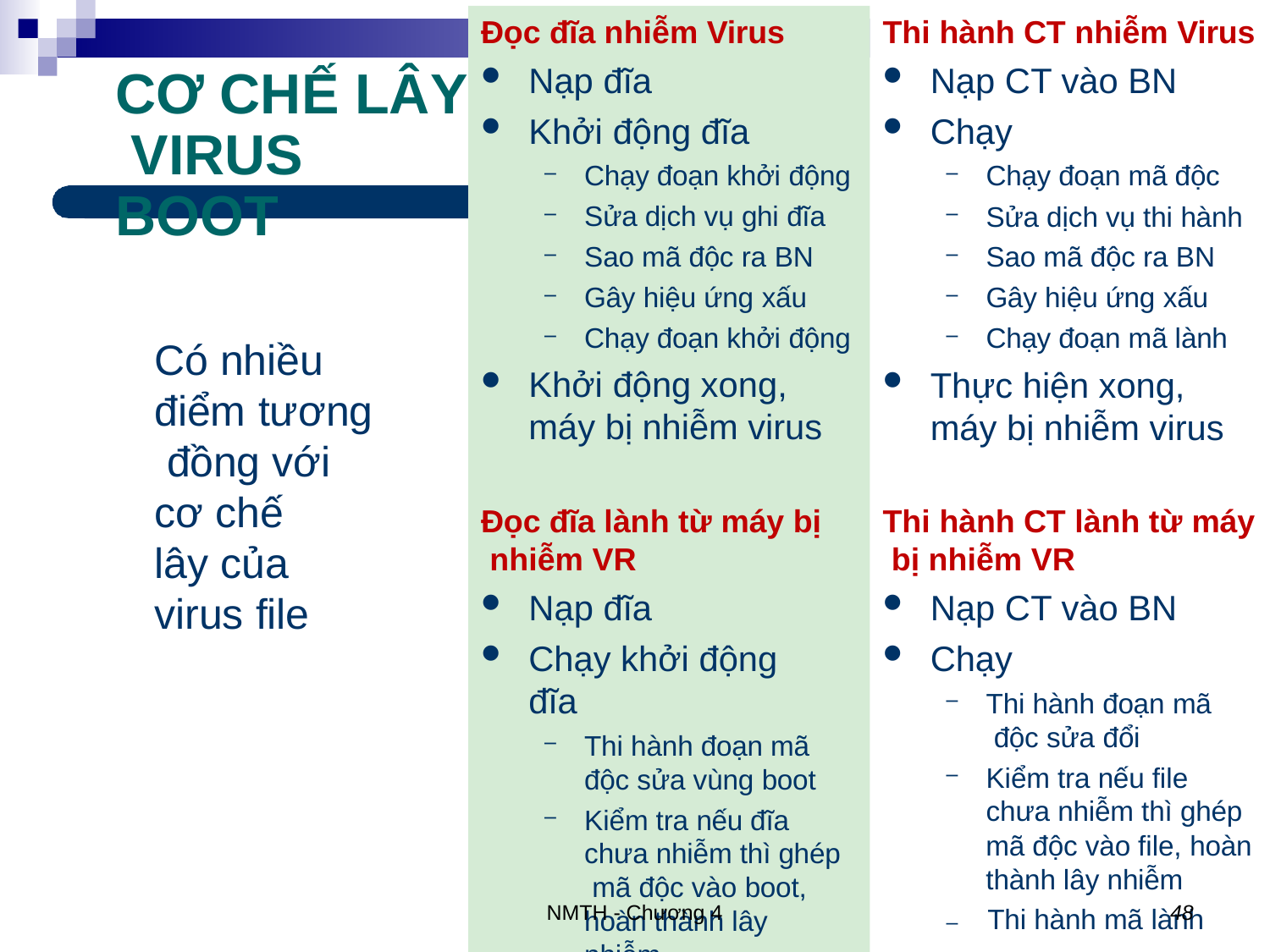

Đọc đĩa nhiễm Virus
Thi hành CT nhiễm Virus
Nạp đĩa
Khởi động đĩa
Chạy đoạn khởi động
Sửa dịch vụ ghi đĩa
Sao mã độc ra BN
Gây hiệu ứng xấu
Chạy đoạn khởi động
Khởi động xong,  máy bị nhiễm virus
Nạp CT vào BN
Chạy
CƠ CHẾ LÂY  VIRUS BOOT
NHIỄM CỦA
Chạy đoạn mã độc
Sửa dịch vụ thi hành
Sao mã độc ra BN
Gây hiệu ứng xấu
Chạy đoạn mã lành

Có nhiều  điểm tương  đồng với  cơ chế
lây của  virus file
Thực hiện xong,  máy bị nhiễm virus
Đọc đĩa lành từ máy bị  nhiễm VR
Nạp đĩa
Chạy khởi động đĩa
Thi hành đoạn mã  độc sửa vùng boot
Kiểm tra nếu đĩa  chưa nhiễm thì ghép  mã độc vào boot,
hoàn thành lây nhiễm
Thi hành mã lành
Thi hành CT lành từ máy  bị nhiễm VR
Nạp CT vào BN
Chạy
Thi hành đoạn mã  độc sửa đổi
Kiểm tra nếu file  chưa nhiễm thì ghép
mã độc vào file, hoàn
thành lây nhiễm
–	Thi hành mã lành
NMTH - Chương 4
48